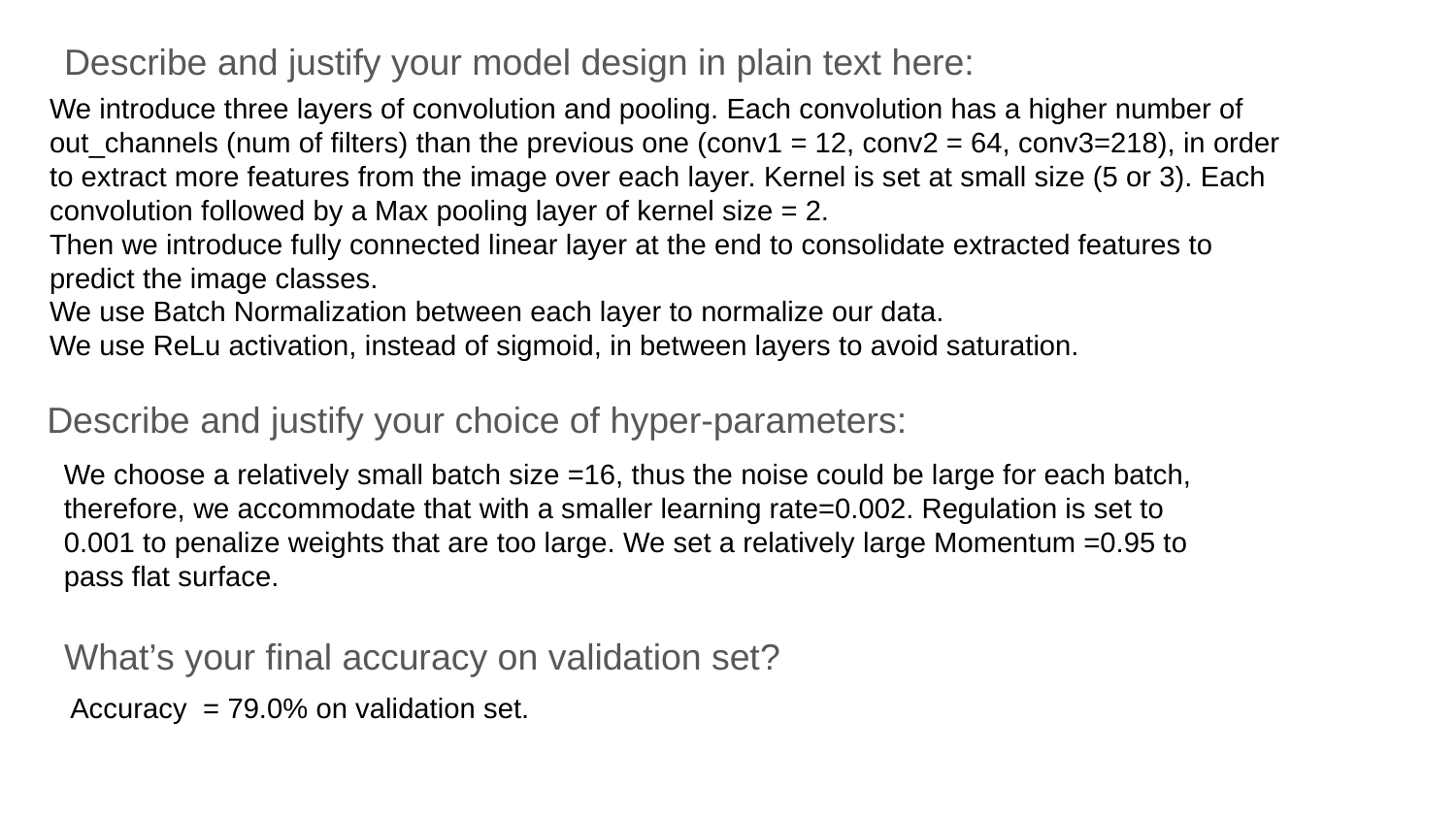

Describe and justify your model design in plain text here:
We introduce three layers of convolution and pooling. Each convolution has a higher number of out_channels (num of filters) than the previous one (conv1 = 12, conv2 = 64, conv3=218), in order to extract more features from the image over each layer. Kernel is set at small size (5 or 3). Each convolution followed by a Max pooling layer of kernel size = 2.
Then we introduce fully connected linear layer at the end to consolidate extracted features to predict the image classes.
We use Batch Normalization between each layer to normalize our data.
We use ReLu activation, instead of sigmoid, in between layers to avoid saturation.
Describe and justify your choice of hyper-parameters:
We choose a relatively small batch size =16, thus the noise could be large for each batch, therefore, we accommodate that with a smaller learning rate=0.002. Regulation is set to 0.001 to penalize weights that are too large. We set a relatively large Momentum =0.95 to pass flat surface.
What’s your final accuracy on validation set?
Accuracy  = 79.0% on validation set.